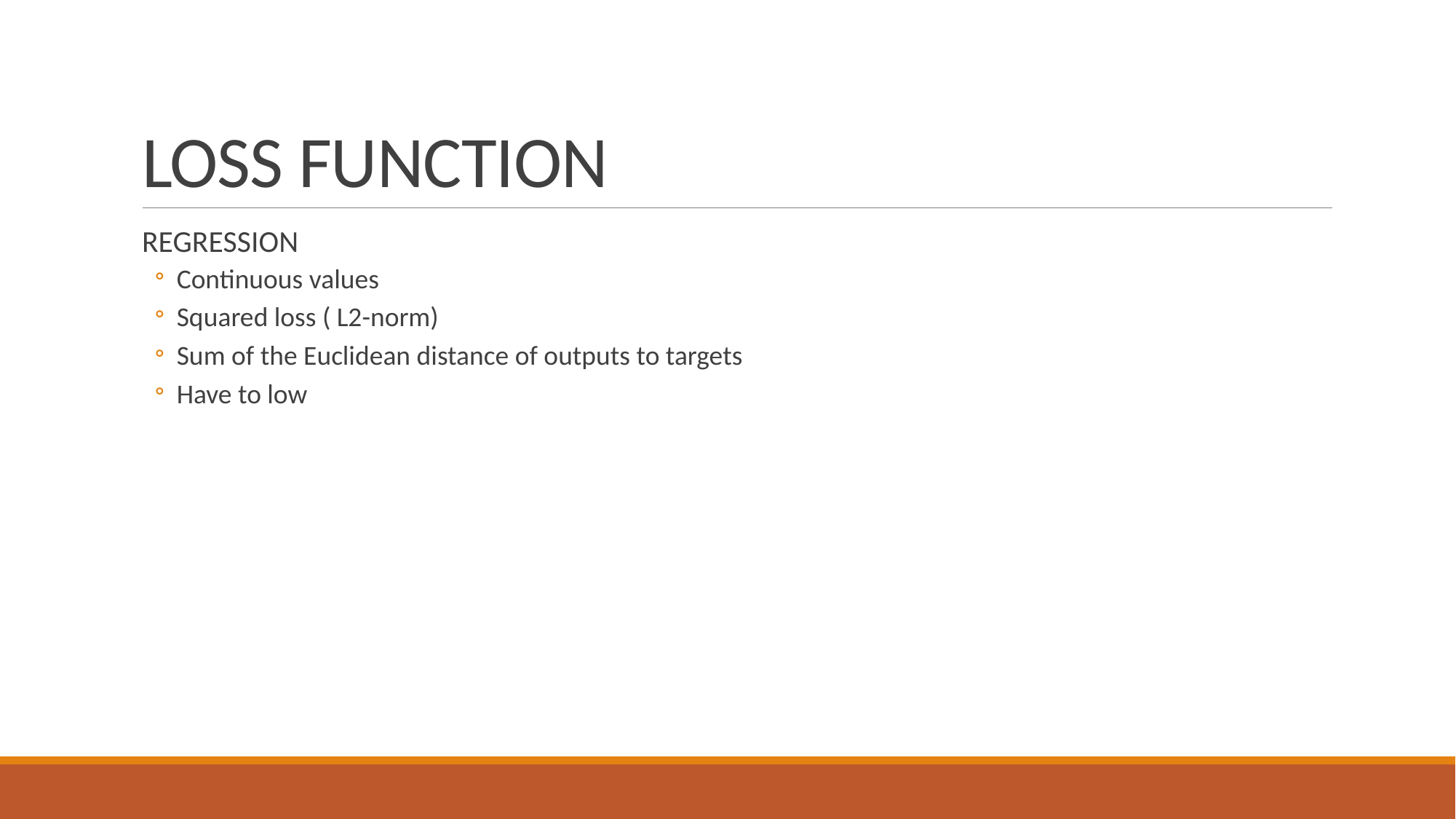

# LOSS FUNCTION
REGRESSION
Continuous values
Squared loss ( L2-norm)
Sum of the Euclidean distance of outputs to targets
Have to low